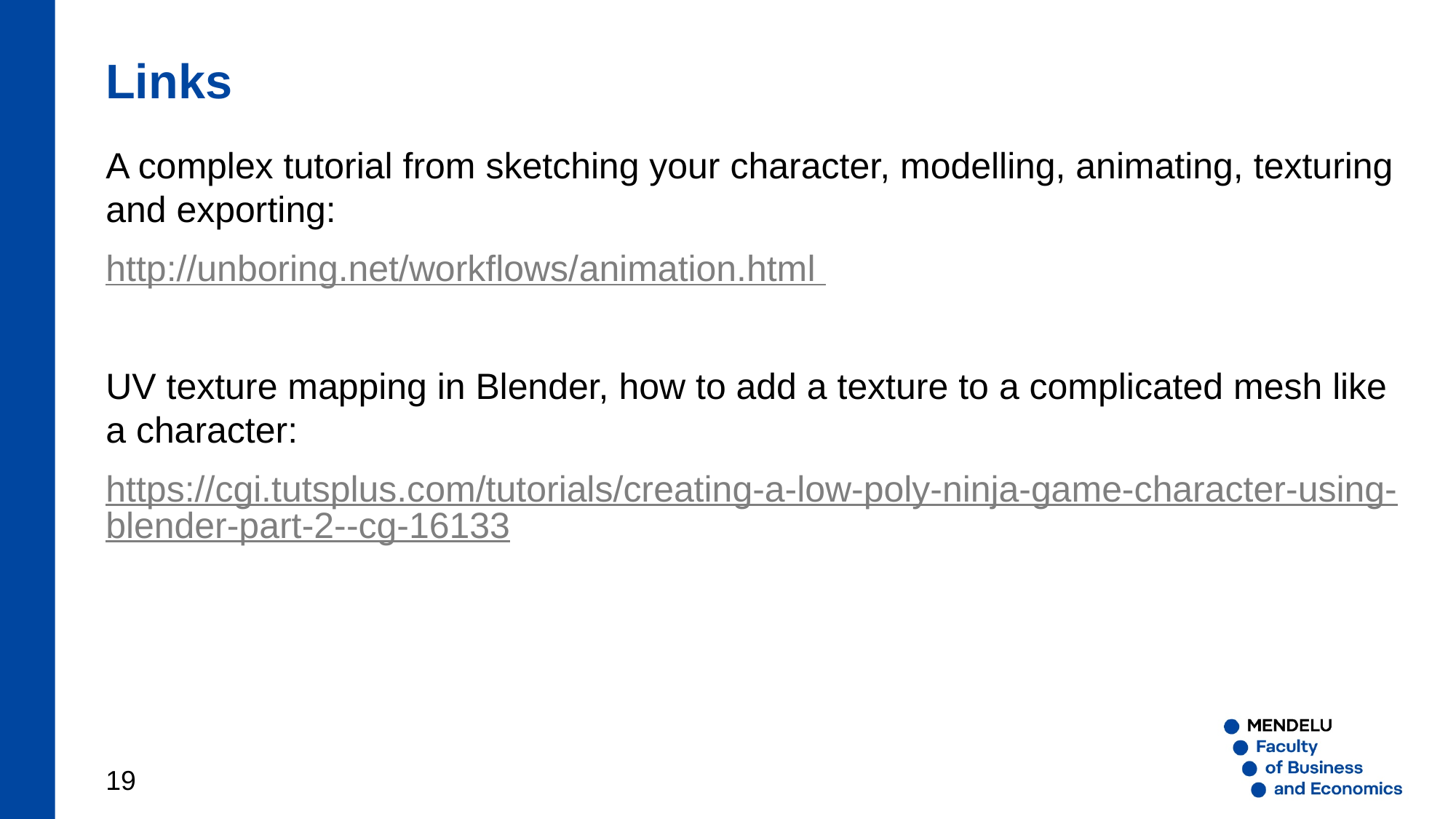

Links
A complex tutorial from sketching your character, modelling, animating, texturing and exporting:
http://unboring.net/workflows/animation.html

UV texture mapping in Blender, how to add a texture to a complicated mesh like a character:
https://cgi.tutsplus.com/tutorials/creating-a-low-poly-ninja-game-character-using-blender-part-2--cg-16133

19